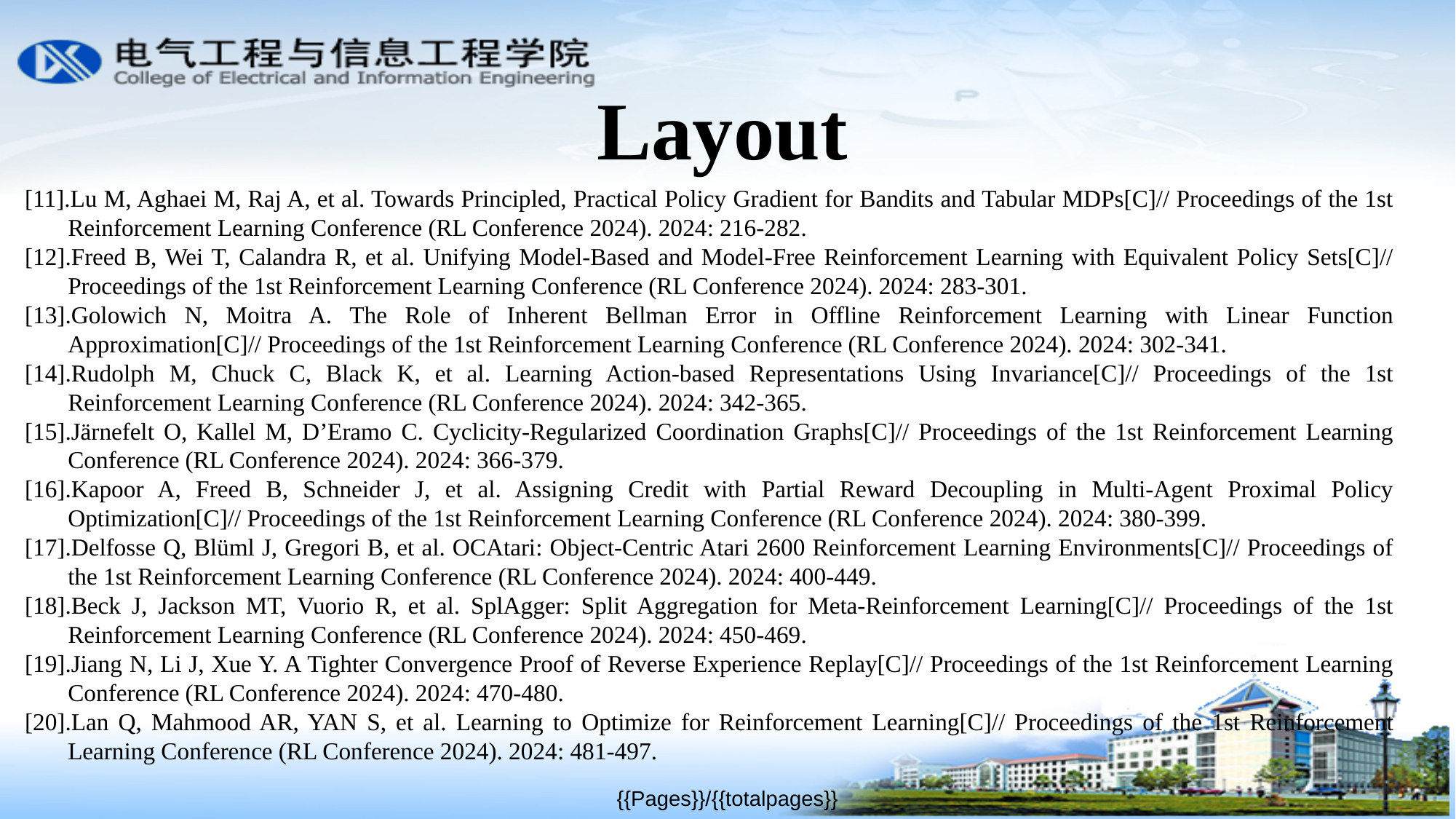

Layout
[11].Lu M, Aghaei M, Raj A, et al. Towards Principled, Practical Policy Gradient for Bandits and Tabular MDPs[C]// Proceedings of the 1st Reinforcement Learning Conference (RL Conference 2024). 2024: 216‑282.
[12].Freed B, Wei T, Calandra R, et al. Unifying Model‑Based and Model‑Free Reinforcement Learning with Equivalent Policy Sets[C]// Proceedings of the 1st Reinforcement Learning Conference (RL Conference 2024). 2024: 283‑301.
[13].Golowich N, Moitra A. The Role of Inherent Bellman Error in Offline Reinforcement Learning with Linear Function Approximation[C]// Proceedings of the 1st Reinforcement Learning Conference (RL Conference 2024). 2024: 302‑341.
[14].Rudolph M, Chuck C, Black K, et al. Learning Action‑based Representations Using Invariance[C]// Proceedings of the 1st Reinforcement Learning Conference (RL Conference 2024). 2024: 342‑365.
[15].Järnefelt O, Kallel M, D’Eramo C. Cyclicity‑Regularized Coordination Graphs[C]// Proceedings of the 1st Reinforcement Learning Conference (RL Conference 2024). 2024: 366‑379.
[16].Kapoor A, Freed B, Schneider J, et al. Assigning Credit with Partial Reward Decoupling in Multi‑Agent Proximal Policy Optimization[C]// Proceedings of the 1st Reinforcement Learning Conference (RL Conference 2024). 2024: 380‑399.
[17].Delfosse Q, Blüml J, Gregori B, et al. OCAtari: Object‑Centric Atari 2600 Reinforcement Learning Environments[C]// Proceedings of the 1st Reinforcement Learning Conference (RL Conference 2024). 2024: 400‑449.
[18].Beck J, Jackson MT, Vuorio R, et al. SplAgger: Split Aggregation for Meta‑Reinforcement Learning[C]// Proceedings of the 1st Reinforcement Learning Conference (RL Conference 2024). 2024: 450‑469.
[19].Jiang N, Li J, Xue Y. A Tighter Convergence Proof of Reverse Experience Replay[C]// Proceedings of the 1st Reinforcement Learning Conference (RL Conference 2024). 2024: 470‑480.
[20].Lan Q, Mahmood AR, YAN S, et al. Learning to Optimize for Reinforcement Learning[C]// Proceedings of the 1st Reinforcement Learning Conference (RL Conference 2024). 2024: 481‑497.

{{Pages}}/{{totalpages}}